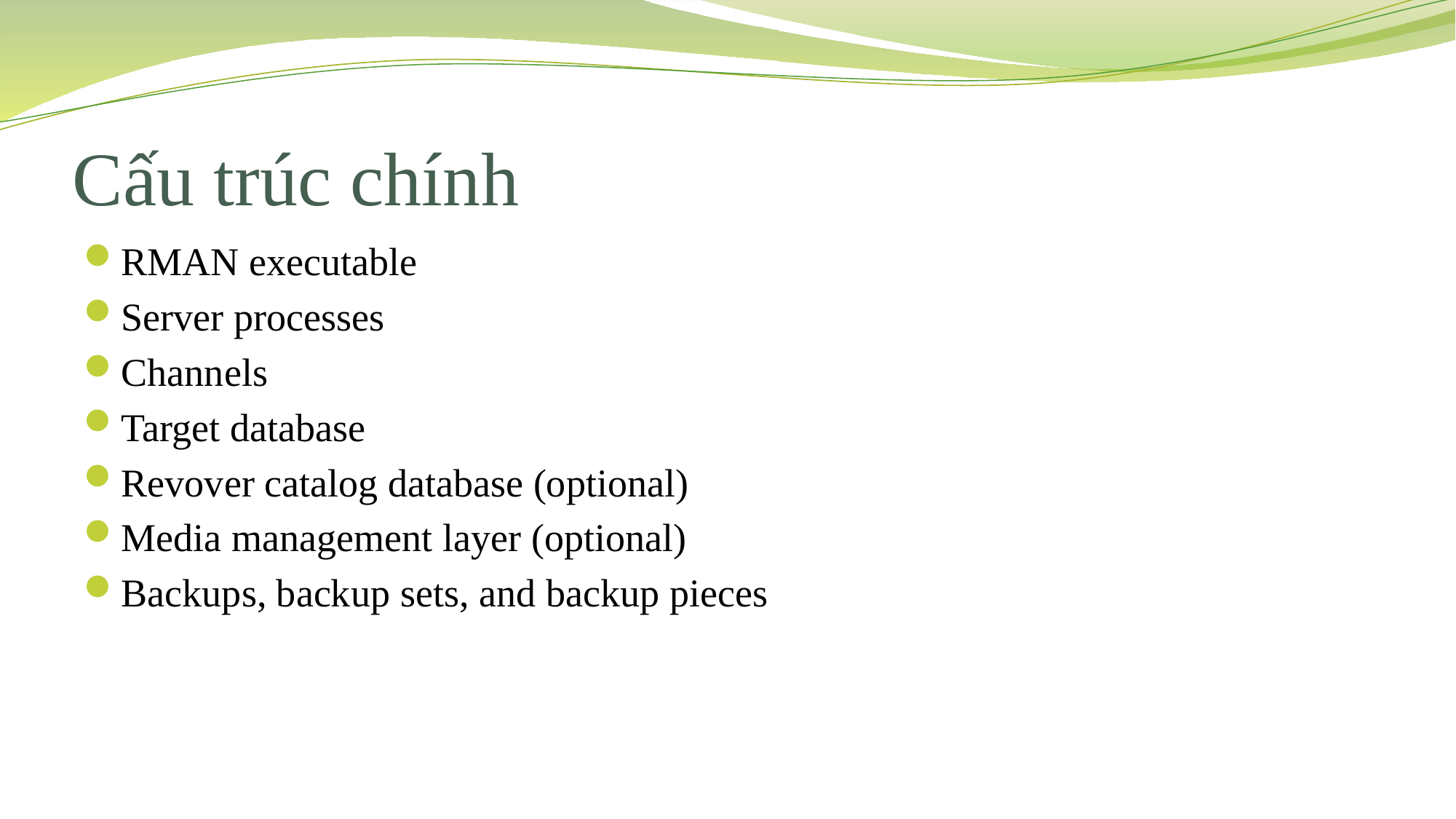

# Cấu trúc chính
RMAN executable
Server processes
Channels
Target database
Revover catalog database (optional)
Media management layer (optional)
Backups, backup sets, and backup pieces